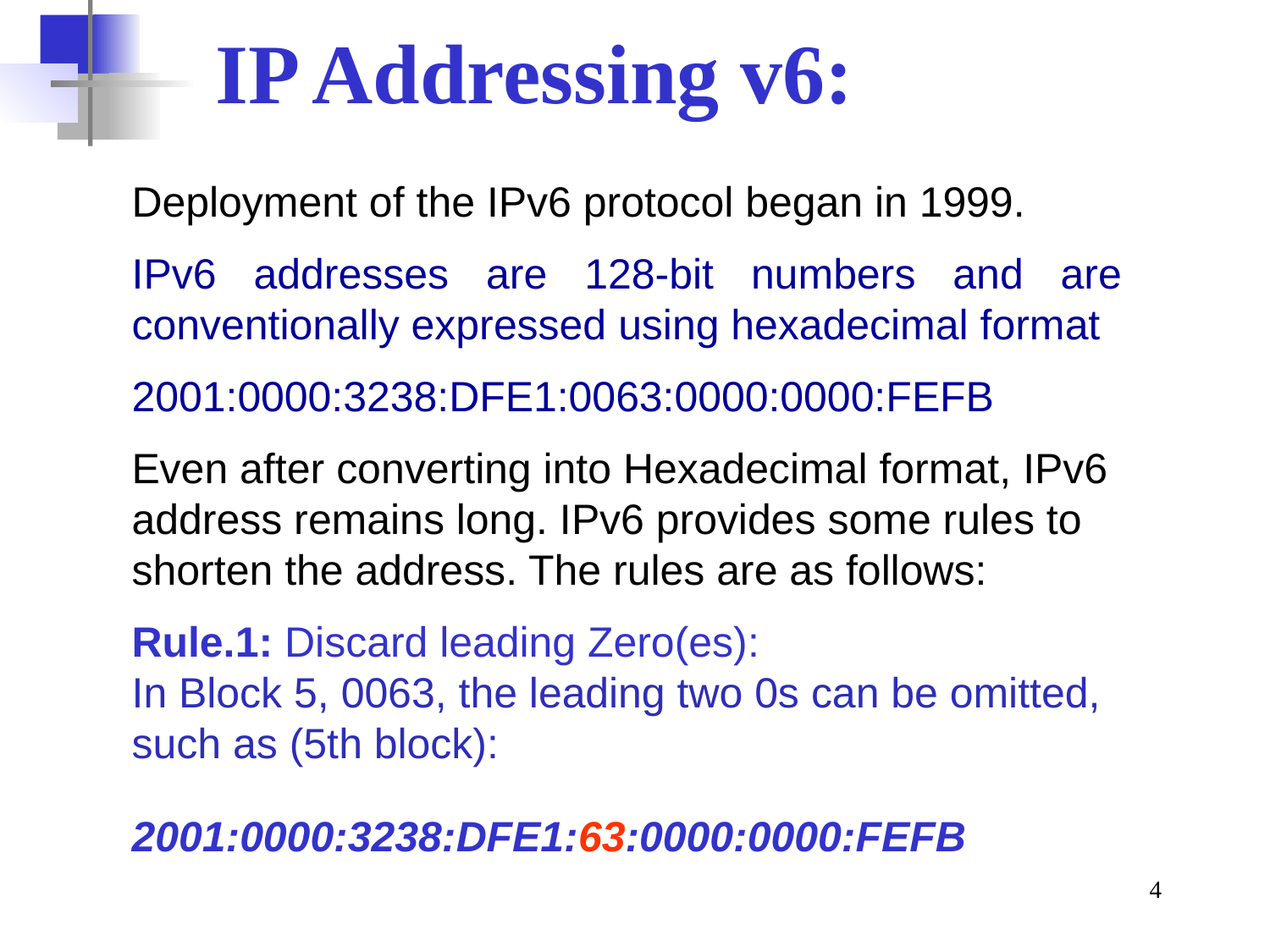

IP Addressing v6:
Deployment of the IPv6 protocol began in 1999.
IPv6 addresses are 128-bit numbers and are conventionally expressed using hexadecimal format
2001:0000:3238:DFE1:0063:0000:0000:FEFB
Even after converting into Hexadecimal format, IPv6 address remains long. IPv6 provides some rules to shorten the address. The rules are as follows:
Rule.1: Discard leading Zero(es):
In Block 5, 0063, the leading two 0s can be omitted, such as (5th block):

2001:0000:3238:DFE1:63:0000:0000:FEFB
4